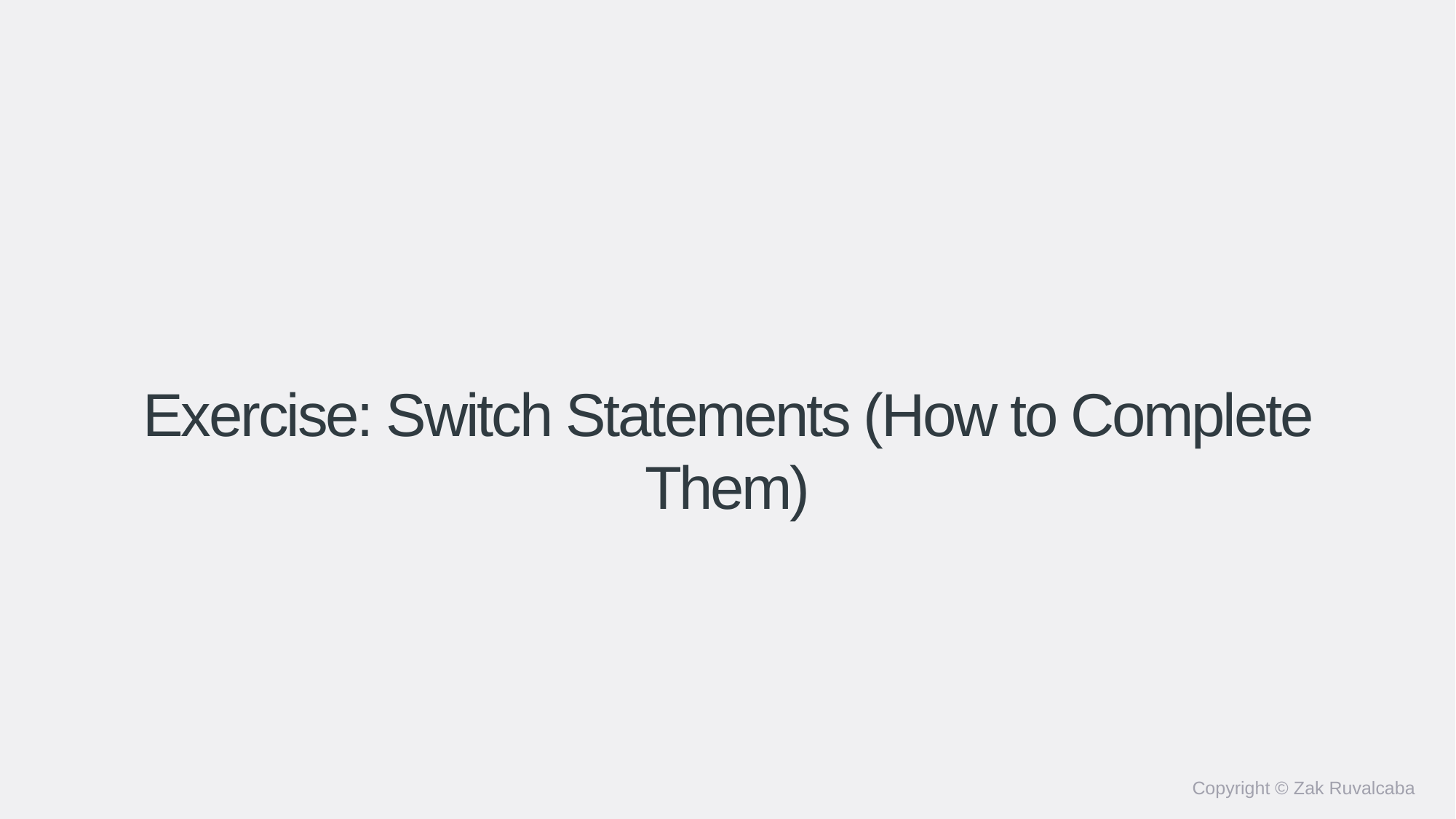

# Exercise: Switch Statements (How to Complete Them)